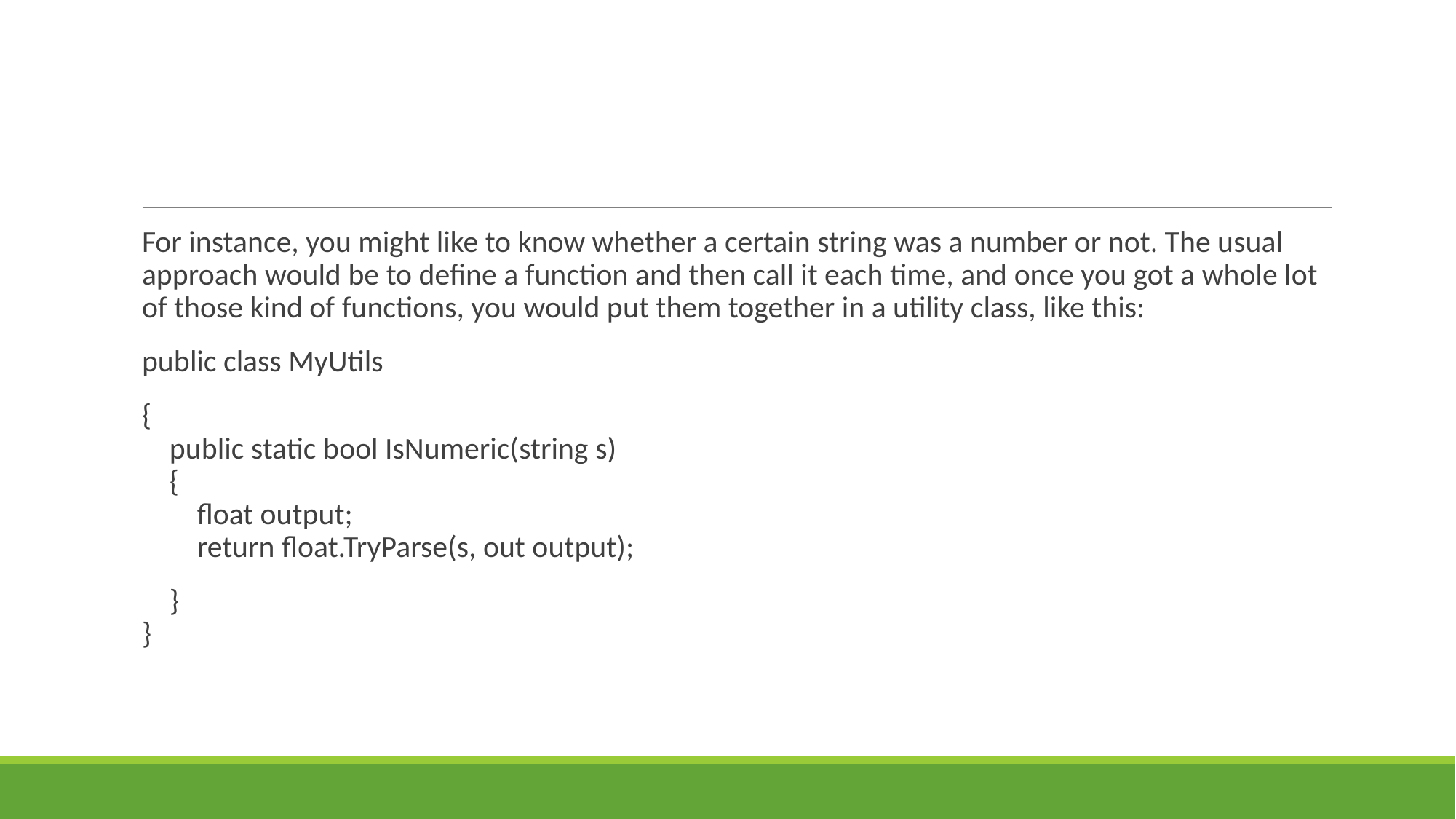

#
For instance, you might like to know whether a certain string was a number or not. The usual approach would be to define a function and then call it each time, and once you got a whole lot of those kind of functions, you would put them together in a utility class, like this:
public class MyUtils
{
    public static bool IsNumeric(string s)
    {
        float output;
        return float.TryParse(s, out output);
    }
}